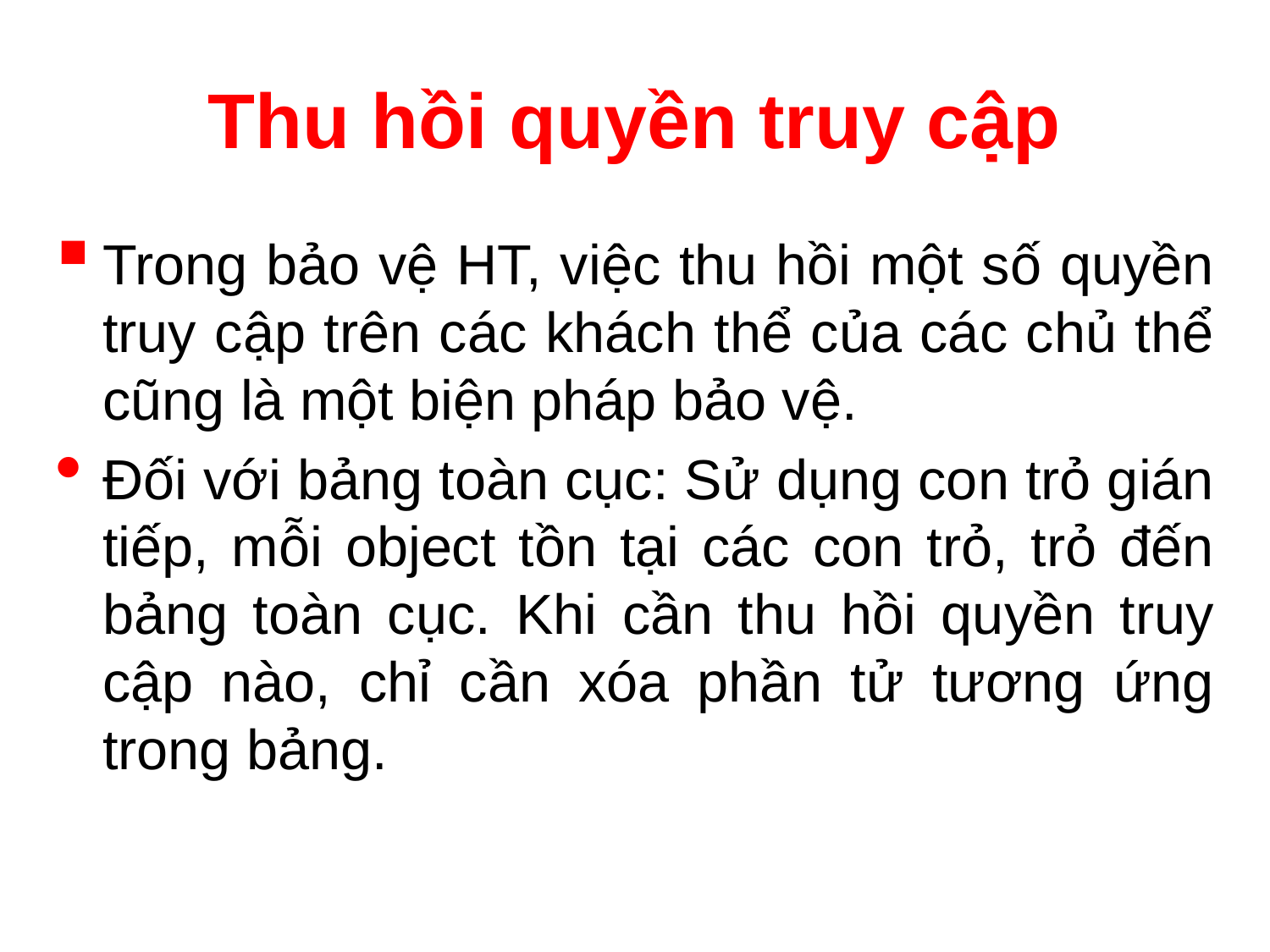

# Thu hồi quyền truy cập
Trong bảo vệ HT, việc thu hồi một số quyền truy cập trên các khách thể của các chủ thể cũng là một biện pháp bảo vệ.
Đối với bảng toàn cục: Sử dụng con trỏ gián tiếp, mỗi object tồn tại các con trỏ, trỏ đến bảng toàn cục. Khi cần thu hồi quyền truy cập nào, chỉ cần xóa phần tử tương ứng trong bảng.